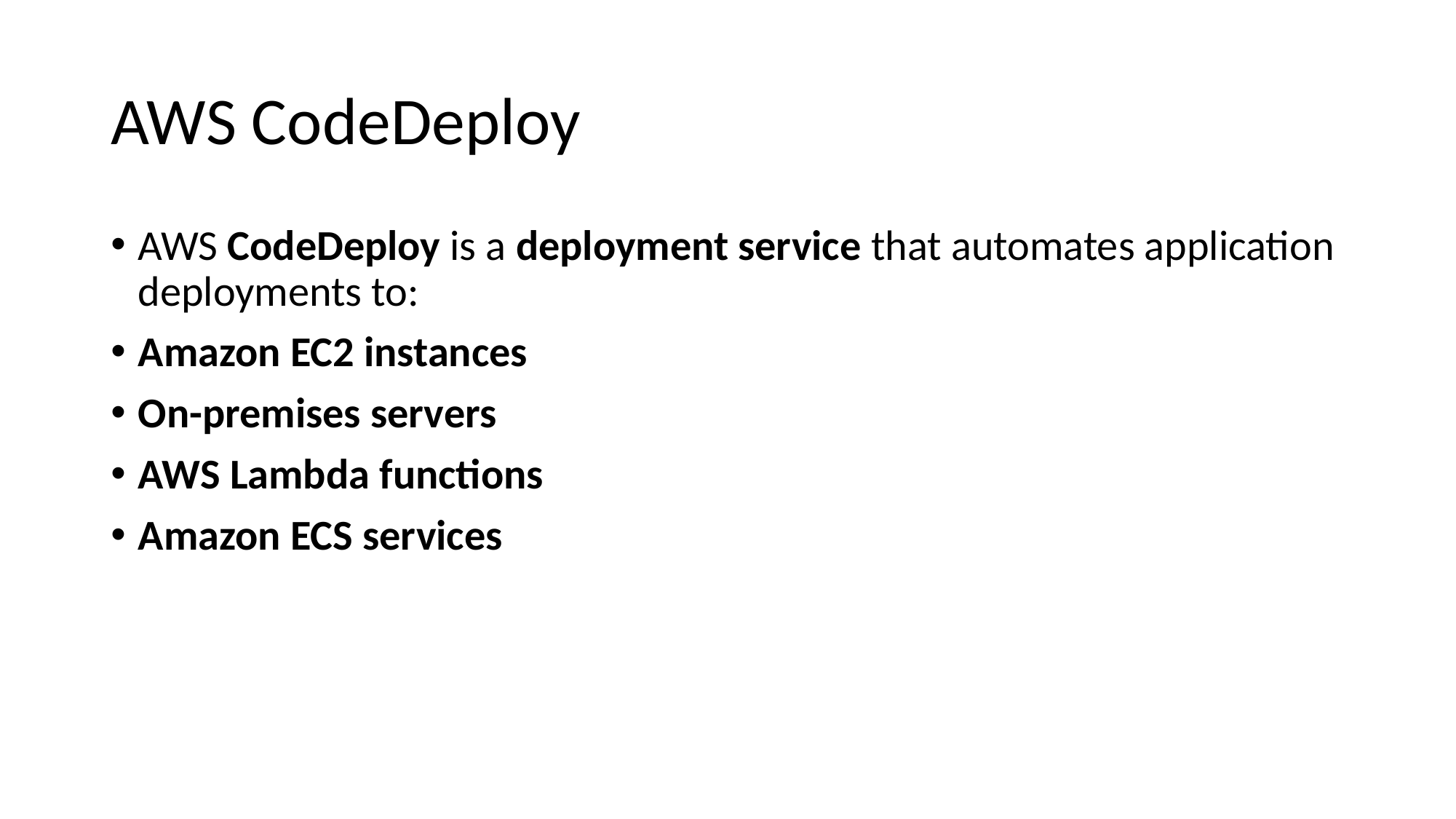

# AWS CodeDeploy
AWS CodeDeploy is a deployment service that automates application deployments to:
Amazon EC2 instances
On-premises servers
AWS Lambda functions
Amazon ECS services